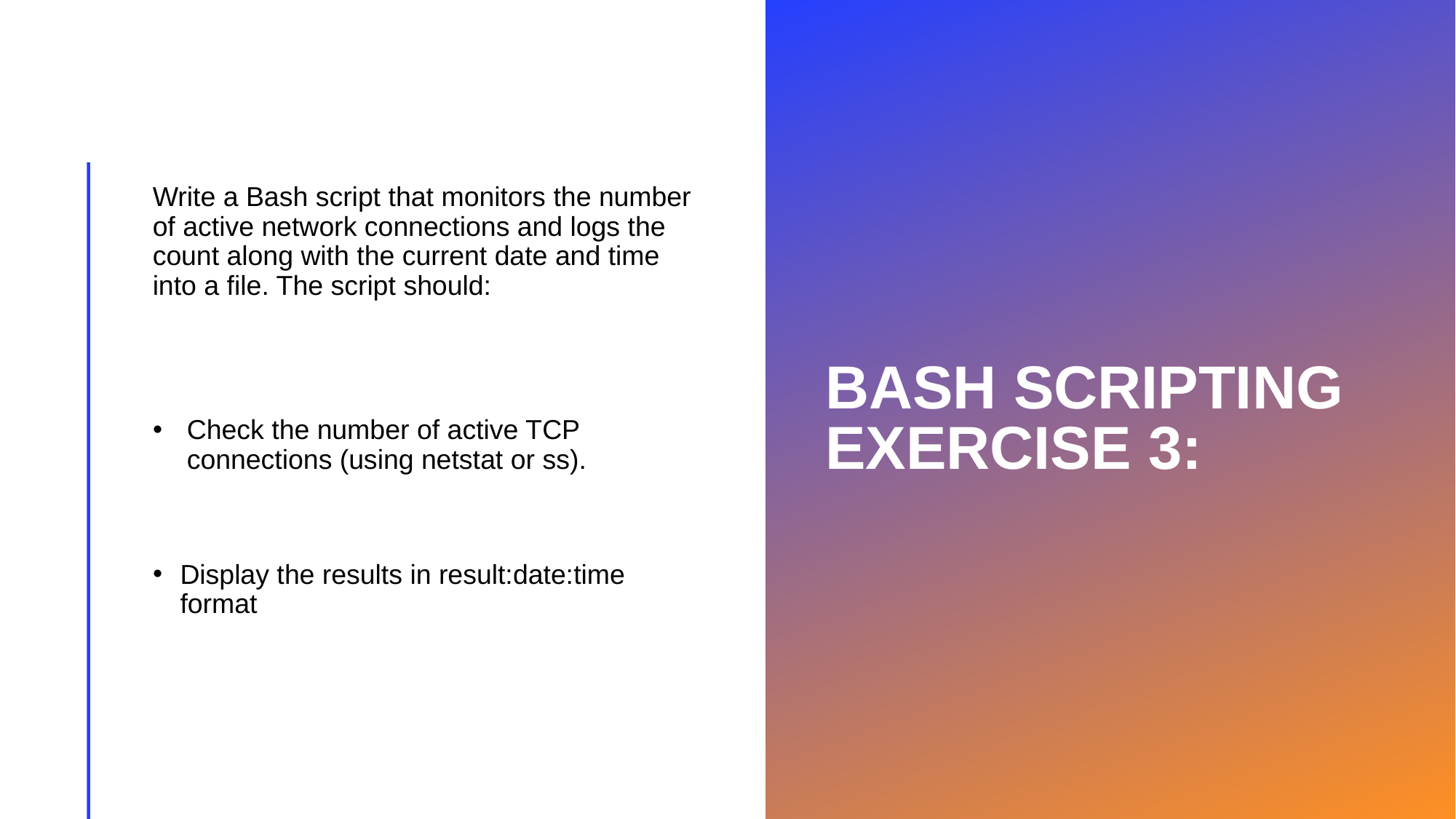

# Bash Scripting Exercise 3:
Write a Bash script that monitors the number of active network connections and logs the count along with the current date and time into a file. The script should:

Check the number of active TCP connections (using netstat or ss).

Display the results in result:date:time format